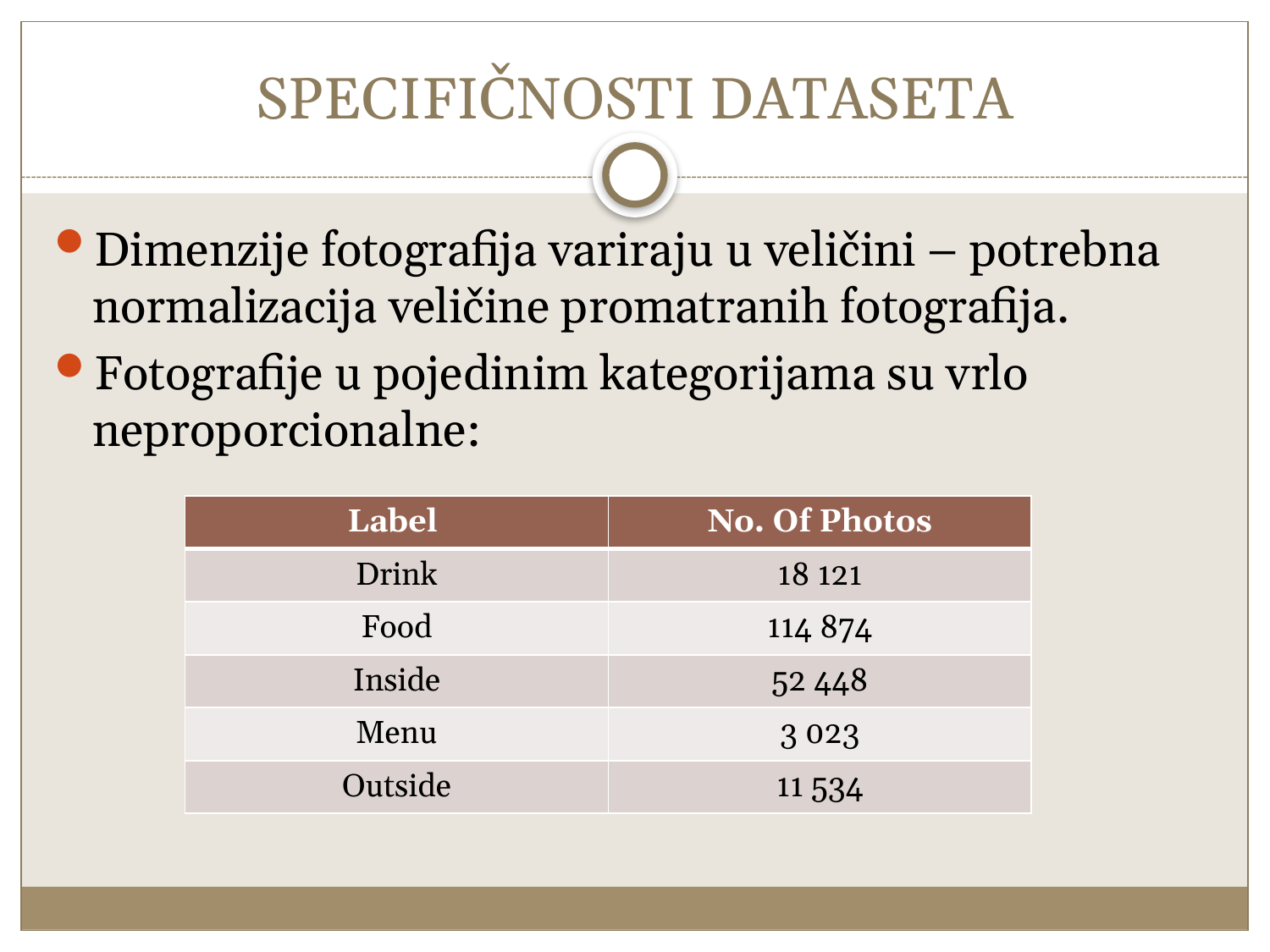

# SPECIFIČNOSTI DATASETA
Dimenzije fotografija variraju u veličini – potrebna normalizacija veličine promatranih fotografija.
Fotografije u pojedinim kategorijama su vrlo neproporcionalne:
| Label | No. Of Photos |
| --- | --- |
| Drink | 18 121 |
| Food | 114 874 |
| Inside | 52 448 |
| Menu | 3 023 |
| Outside | 11 534 |